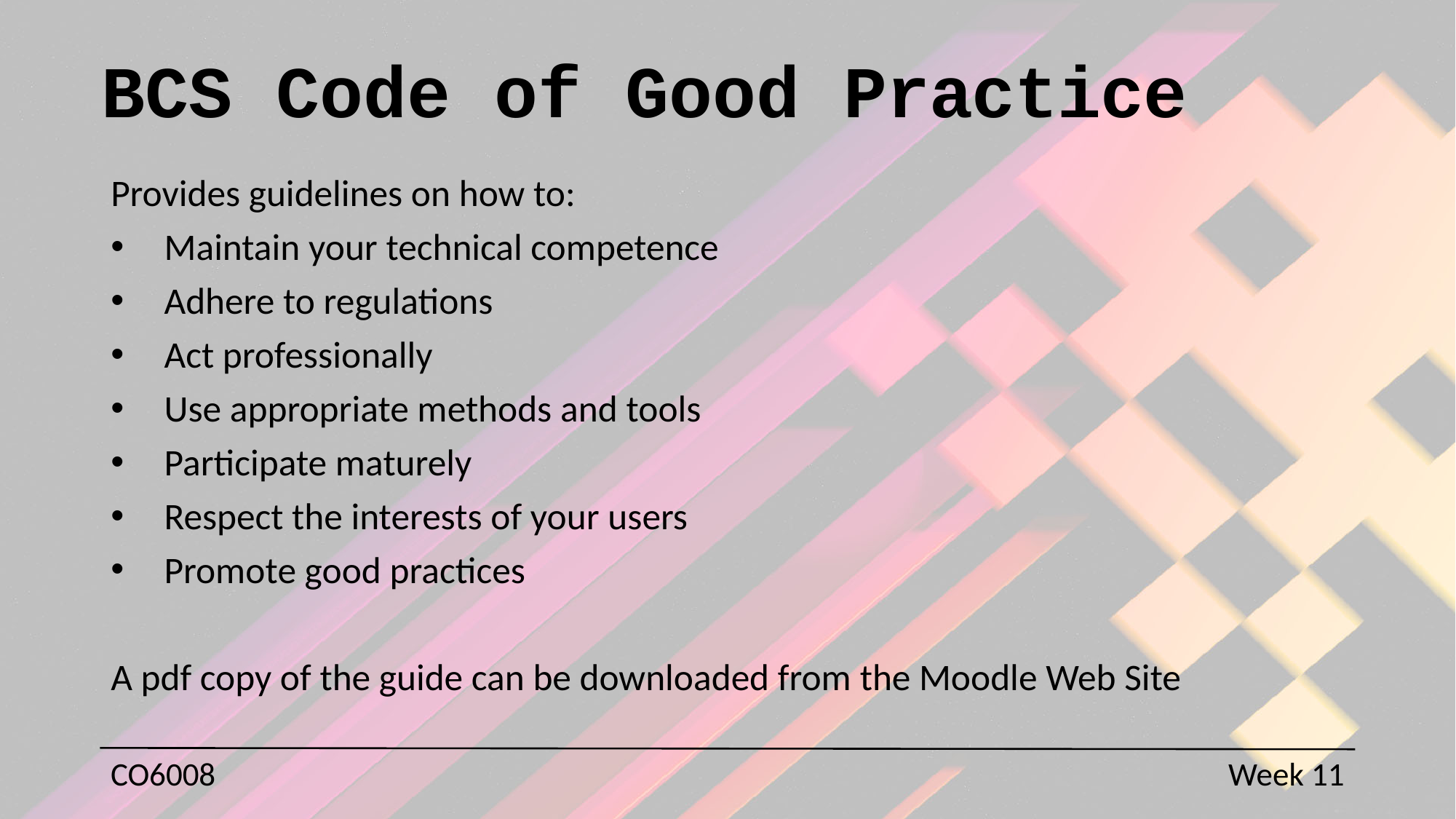

# BCS Code of Good Practice
Provides guidelines on how to:
Maintain your technical competence
Adhere to regulations
Act professionally
Use appropriate methods and tools
Participate maturely
Respect the interests of your users
Promote good practices

A pdf copy of the guide can be downloaded from the Moodle Web Site